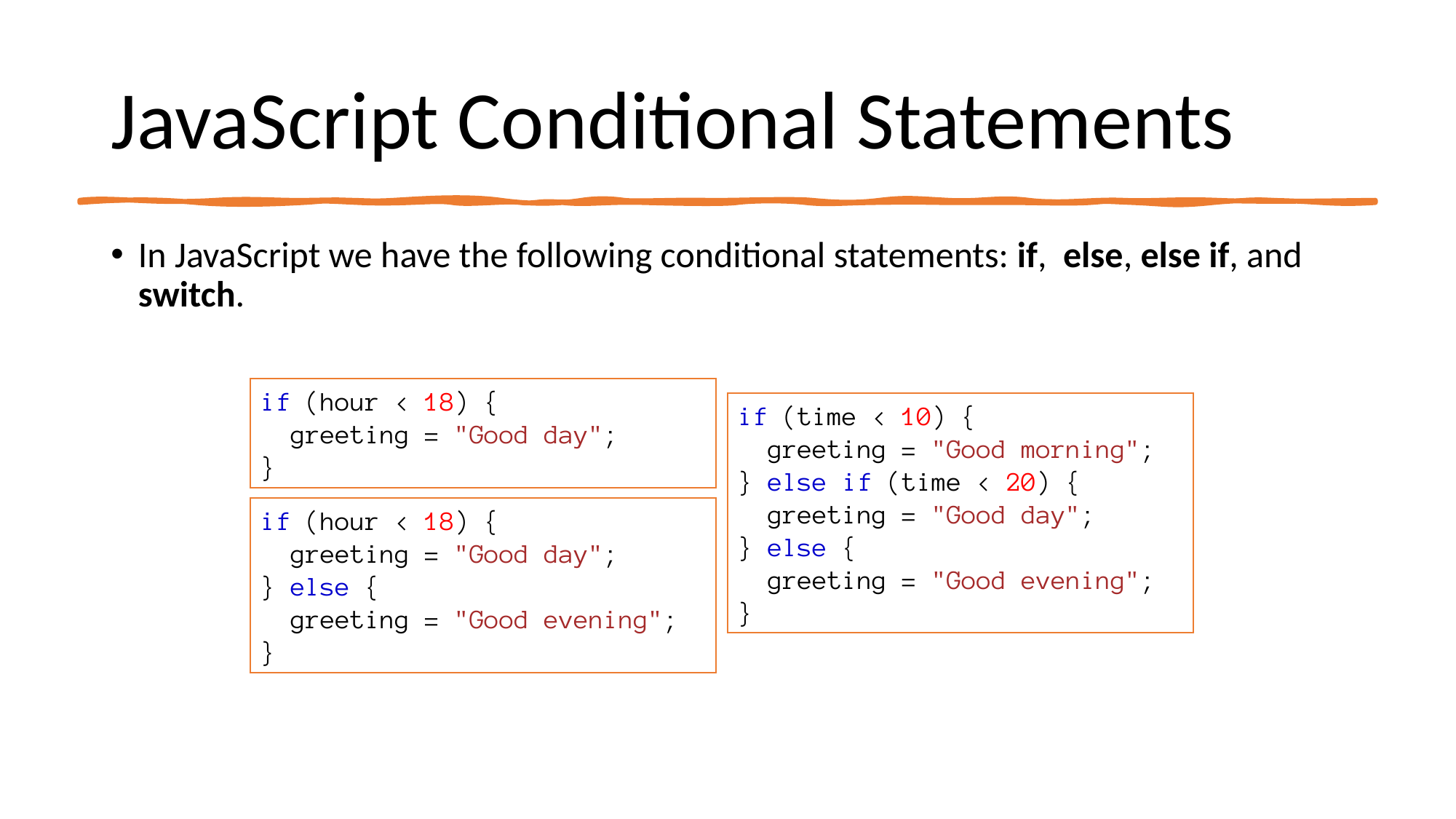

# JavaScript Conditional Statements

In JavaScript we have the following conditional statements: if,  else, else if, and switch.

if (hour < 18) {
  greeting = "Good day";
}
if (time < 10) {
  greeting = "Good morning";
} else if (time < 20) {
  greeting = "Good day";
} else {
  greeting = "Good evening";
}
if (hour < 18) {
  greeting = "Good day";
} else {
  greeting = "Good evening";
}